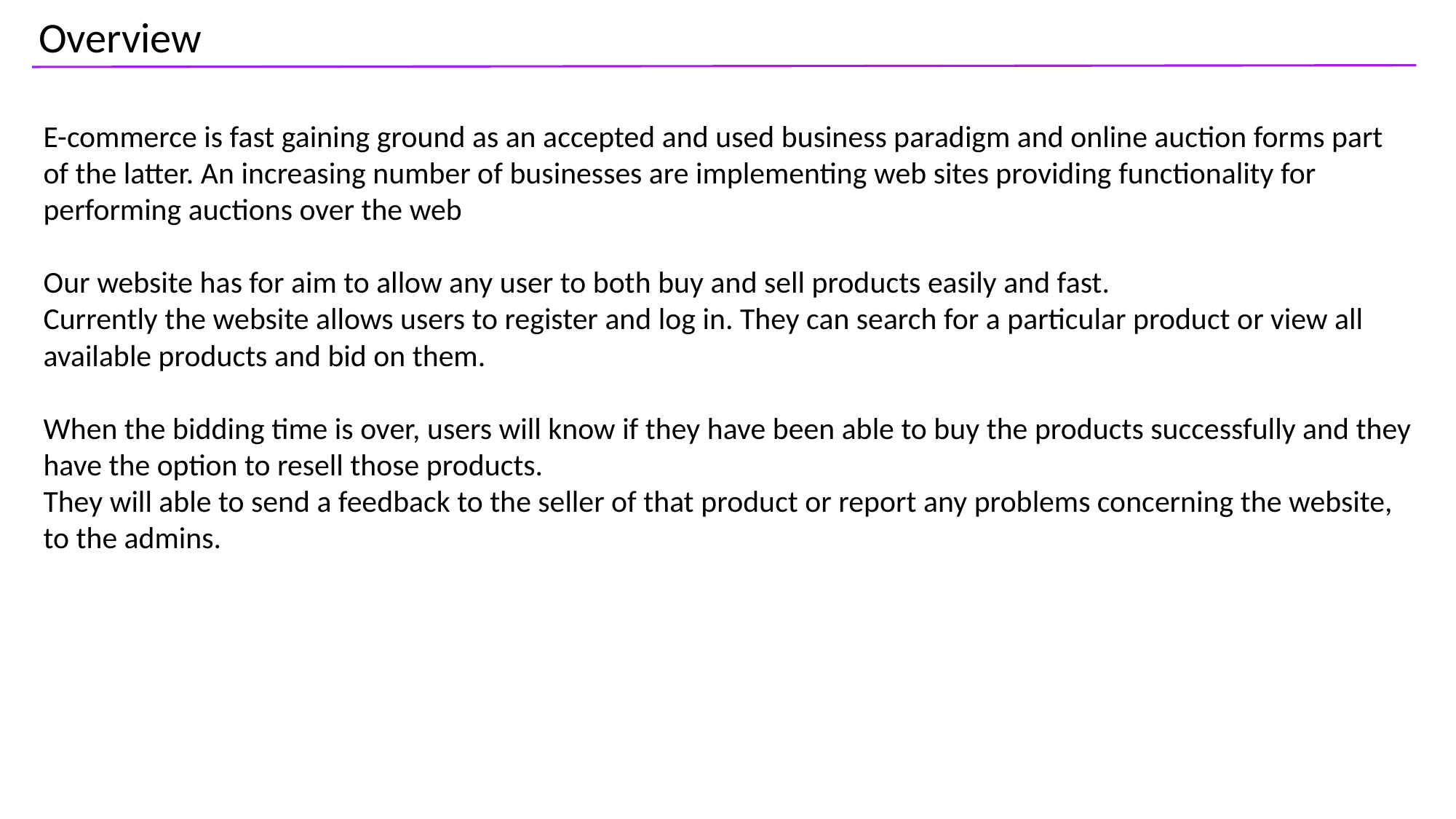

Overview
E-commerce is fast gaining ground as an accepted and used business paradigm and online auction forms part of the latter. An increasing number of businesses are implementing web sites providing functionality for performing auctions over the web

Our website has for aim to allow any user to both buy and sell products easily and fast.
Currently the website allows users to register and log in. They can search for a particular product or view all available products and bid on them.

When the bidding time is over, users will know if they have been able to buy the products successfully and they have the option to resell those products.
They will able to send a feedback to the seller of that product or report any problems concerning the website, to the admins.